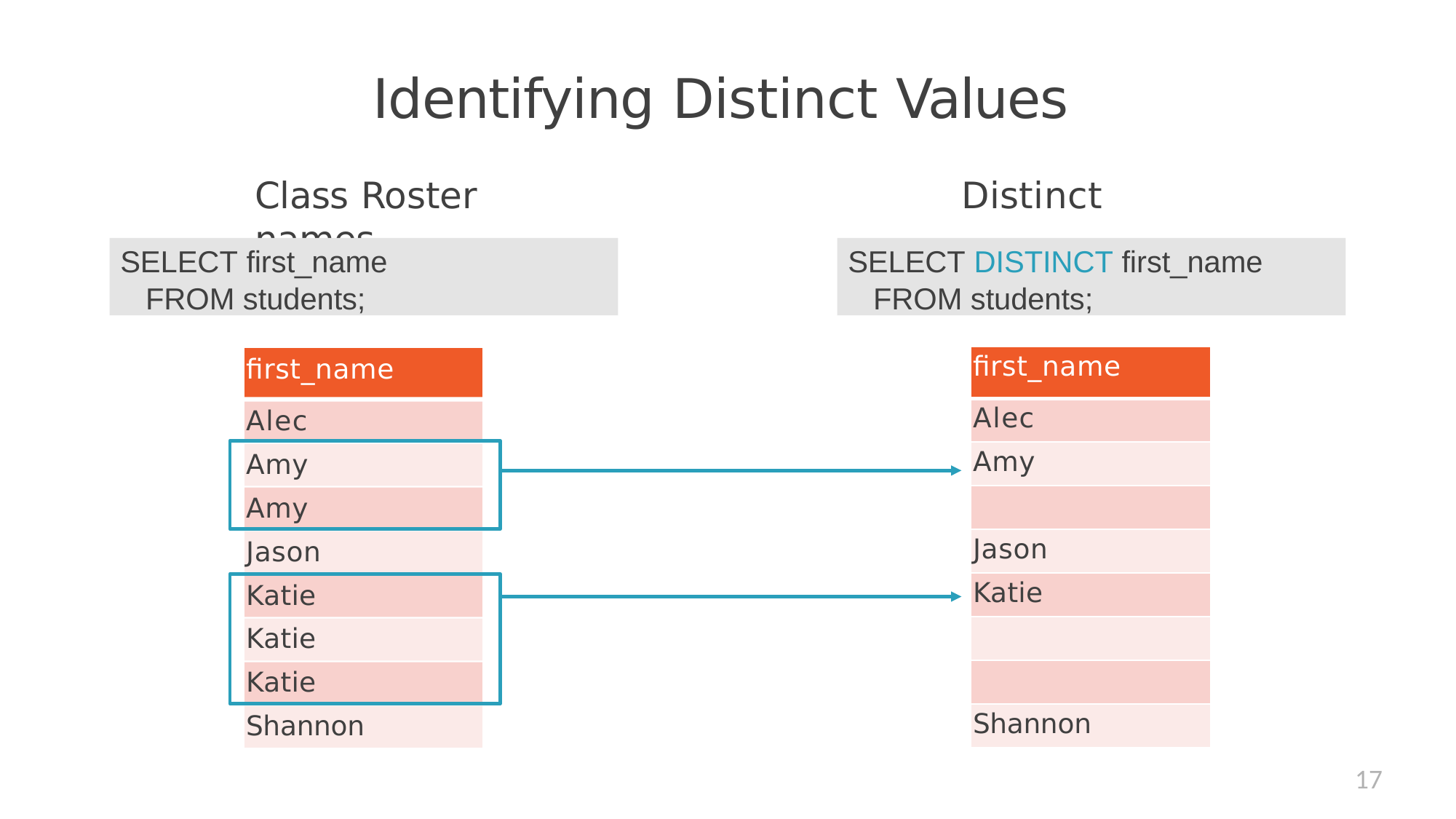

# Identifying Distinct Values
Class Roster	Distinct names
SELECT first_name  FROM students;
SELECT DISTINCT first_name  FROM students;

| first\_name |
| --- |
| Alec |
| Amy |
|  |
| Jason |
| Katie |
|  |
|  |
| Shannon |
first_name
Alec  Amy  Amy  Jason  Katie  Katie  Katie  Shannon

17